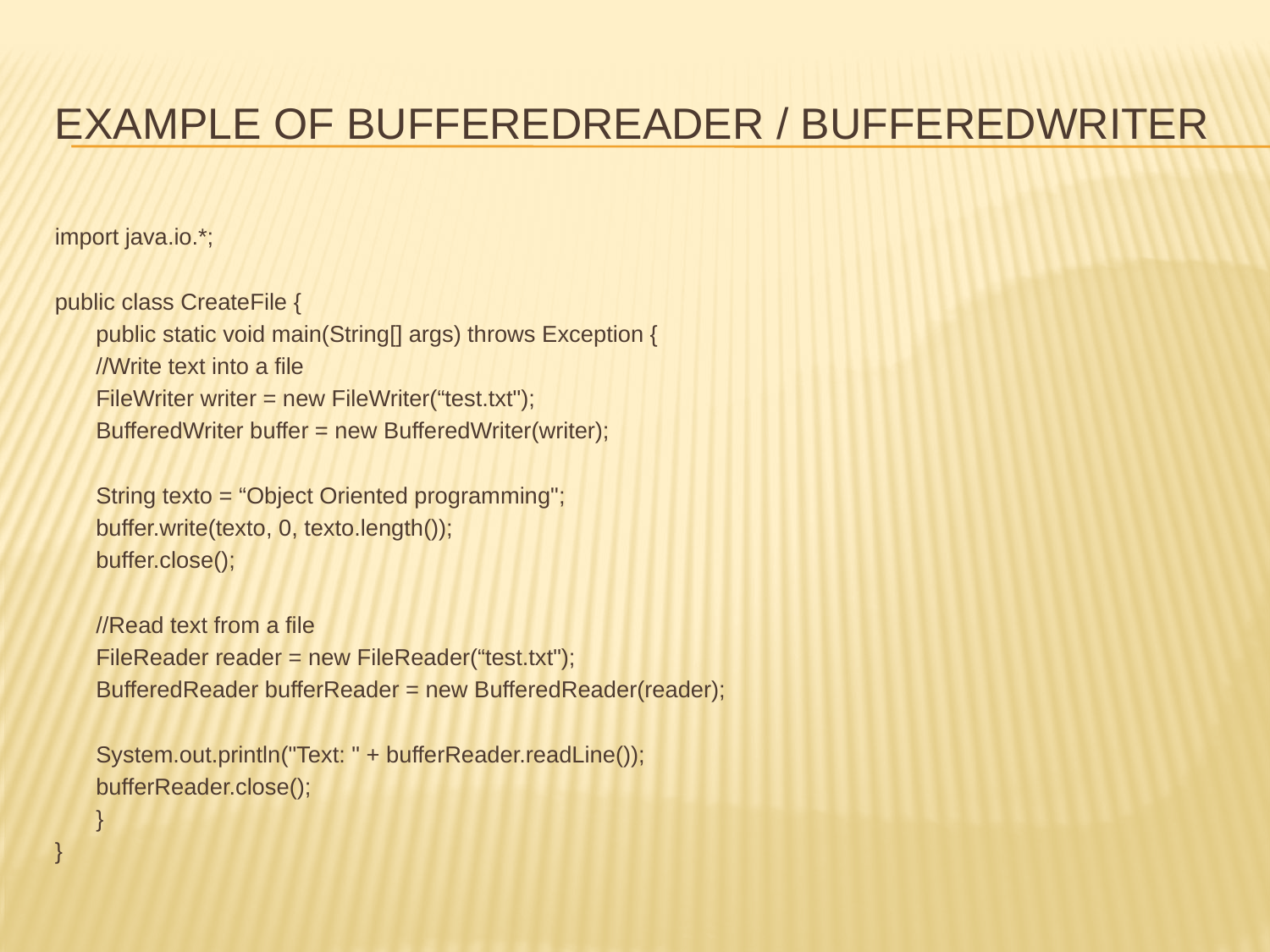

# Example of bufferedreader / bufferedwriter
import java.io.*;

public class CreateFile {
	public static void main(String[] args) throws Exception {
		//Write text into a file
		FileWriter writer = new FileWriter(“test.txt");
		BufferedWriter buffer = new BufferedWriter(writer);

		String texto = “Object Oriented programming";
		buffer.write(texto, 0, texto.length());
		buffer.close();

		//Read text from a file
		FileReader reader = new FileReader(“test.txt");
		BufferedReader bufferReader = new BufferedReader(reader);

		System.out.println("Text: " + bufferReader.readLine());
		bufferReader.close();
	}
}